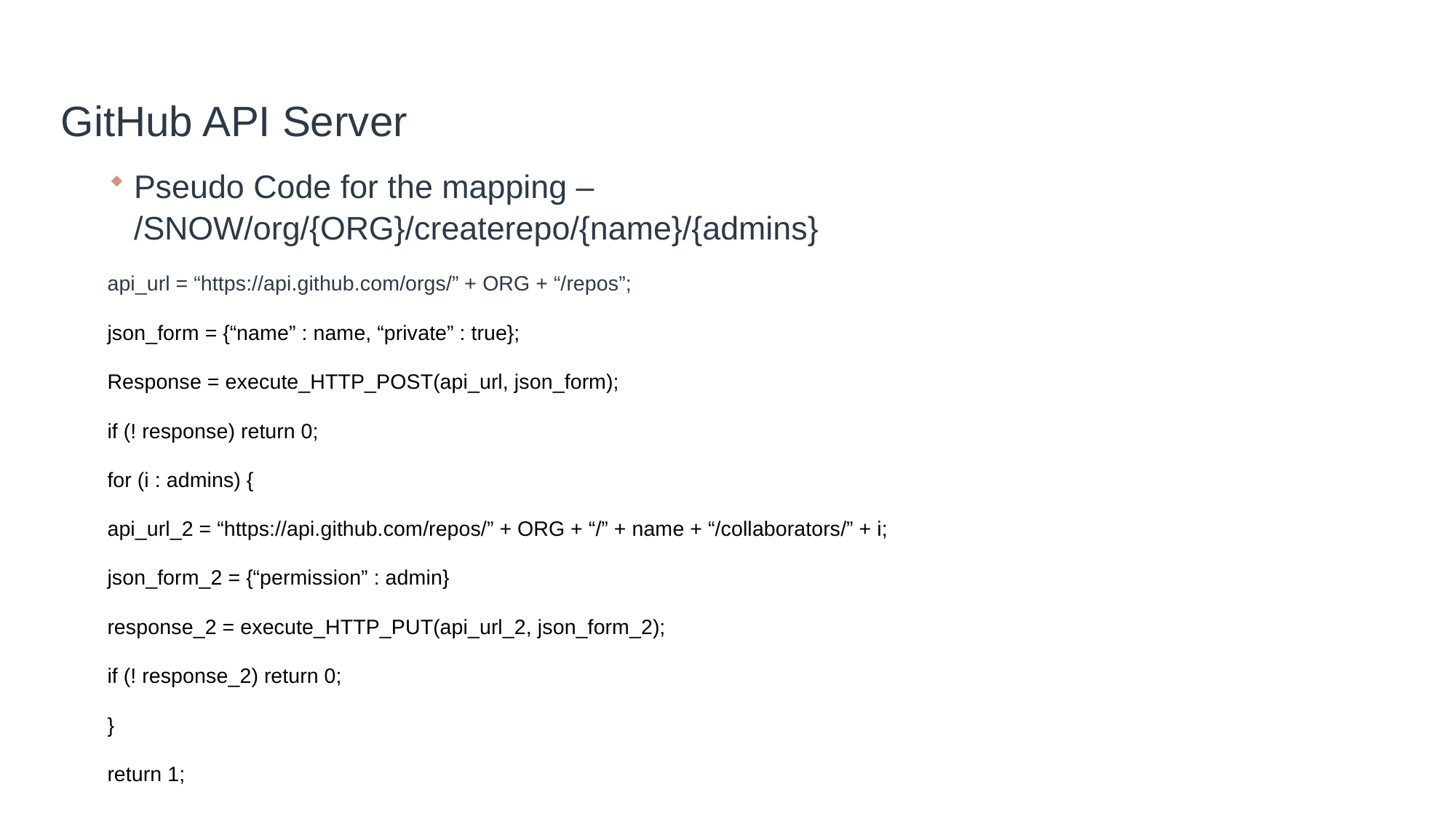

# GitHub API Server
Pseudo Code for the mapping – /SNOW/org/{ORG}/createrepo/{name}/{admins}
api_url = “https://api.github.com/orgs/” + ORG + “/repos”;
json_form = {“name” : name, “private” : true};
Response = execute_HTTP_POST(api_url, json_form);
if (! response) return 0;
for (i : admins) {
	api_url_2 = “https://api.github.com/repos/” + ORG + “/” + name + “/collaborators/” + i;
	json_form_2 = {“permission” : admin}
	response_2 = execute_HTTP_PUT(api_url_2, json_form_2);
	if (! response_2) return 0;
}
return 1;